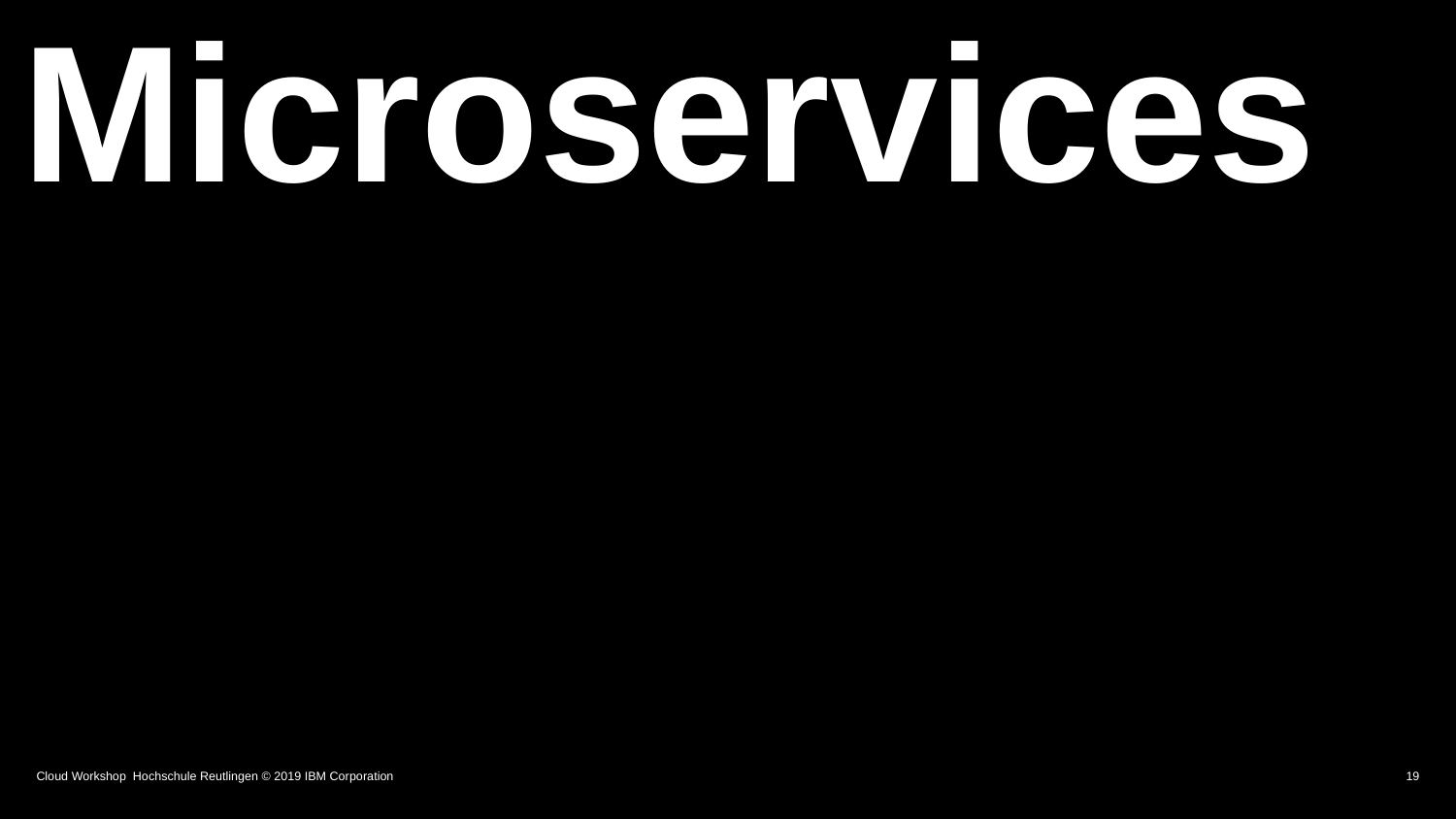

# Microservices
Cloud Workshop  Hochschule Reutlingen © 2019 IBM Corporation
19